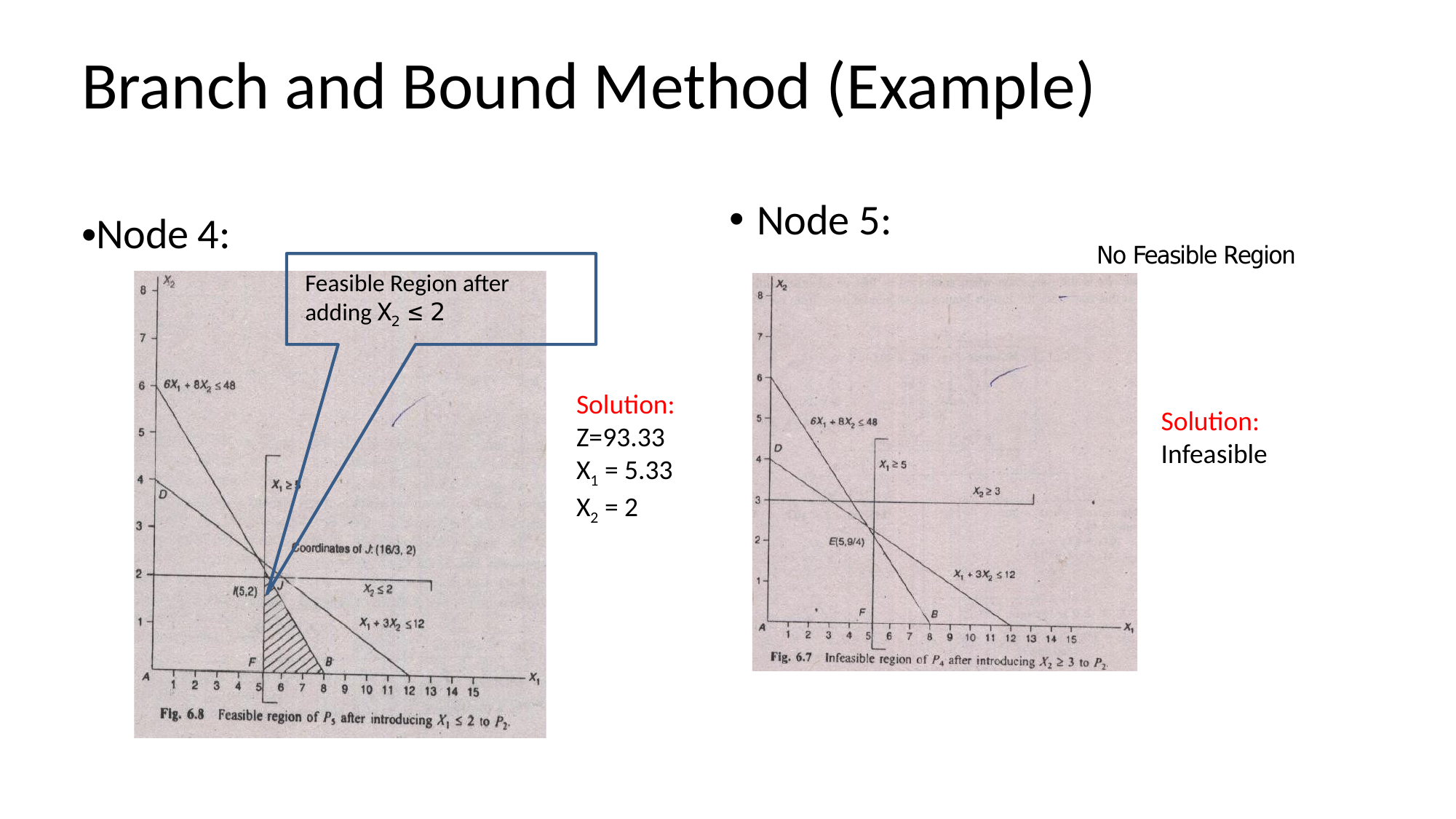

# Branch and Bound Method (Example)
Node 5:
Node 4:on of P3 after
introduction X1 ≤ 4 to P1
No Feasible Region

Feasible Region after adding X2 ≤ 2

Solution:
Z=93.33
X1 = 5.33
X2 = 2
Solution:
Infeasible